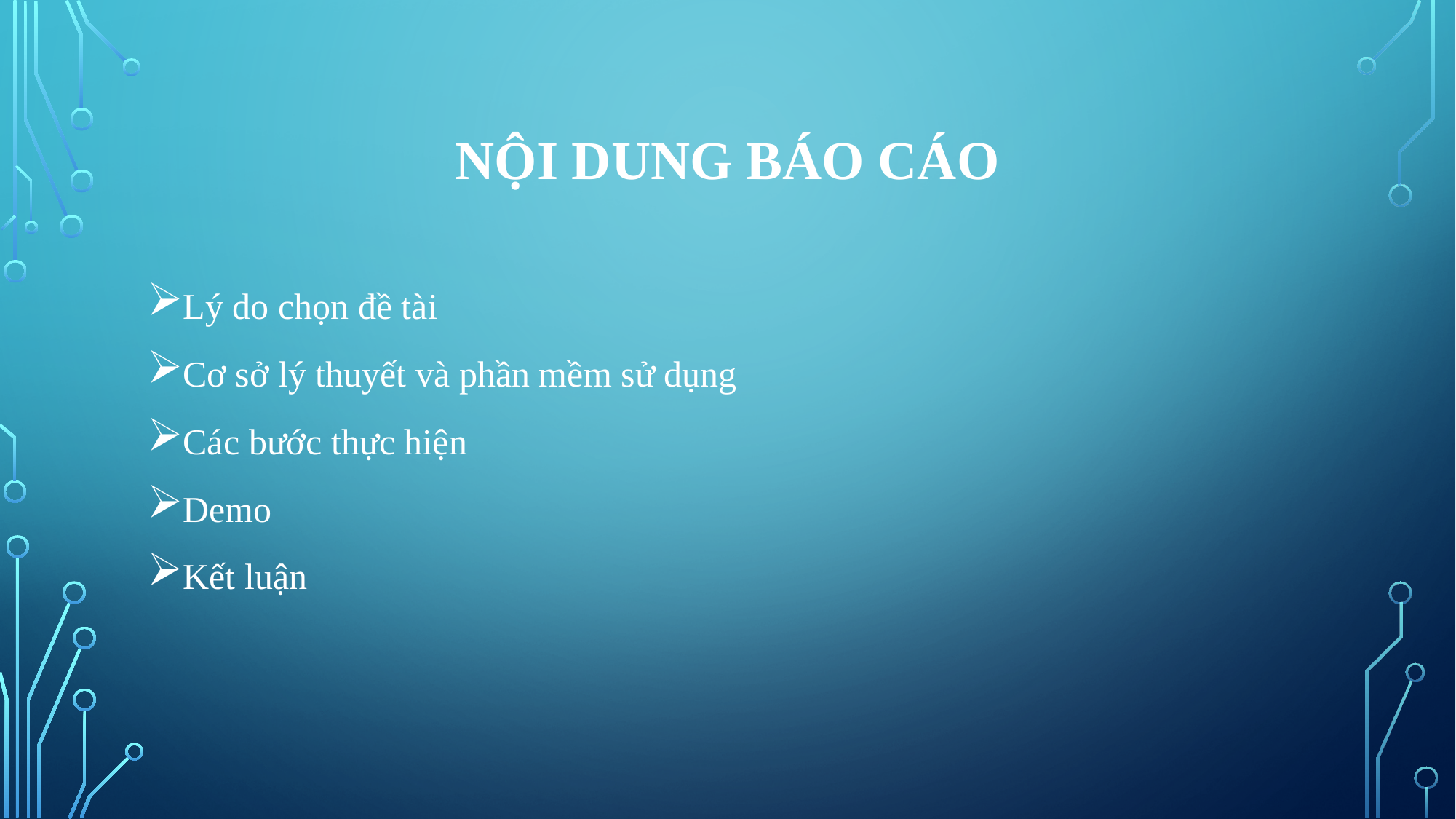

# NỘI DUNG BÁO CÁO
Lý do chọn đề tài
Cơ sở lý thuyết và phần mềm sử dụng
Các bước thực hiện
Demo
Kết luận